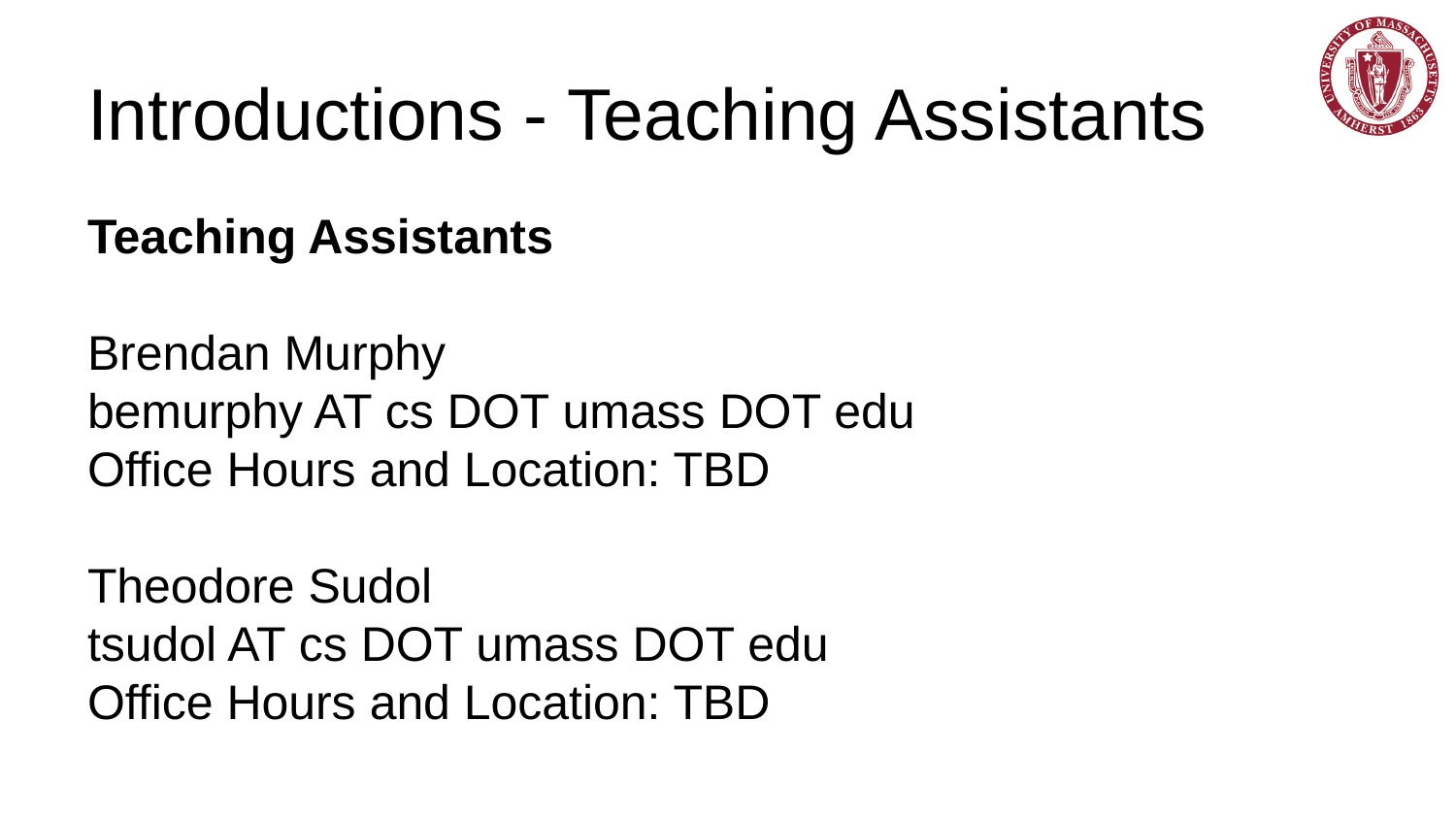

# Introductions - Teaching Assistants
Teaching Assistants

Brendan Murphy
bemurphy AT cs DOT umass DOT edu
Office Hours and Location: TBD

Theodore Sudol
tsudol AT cs DOT umass DOT edu
Office Hours and Location: TBD